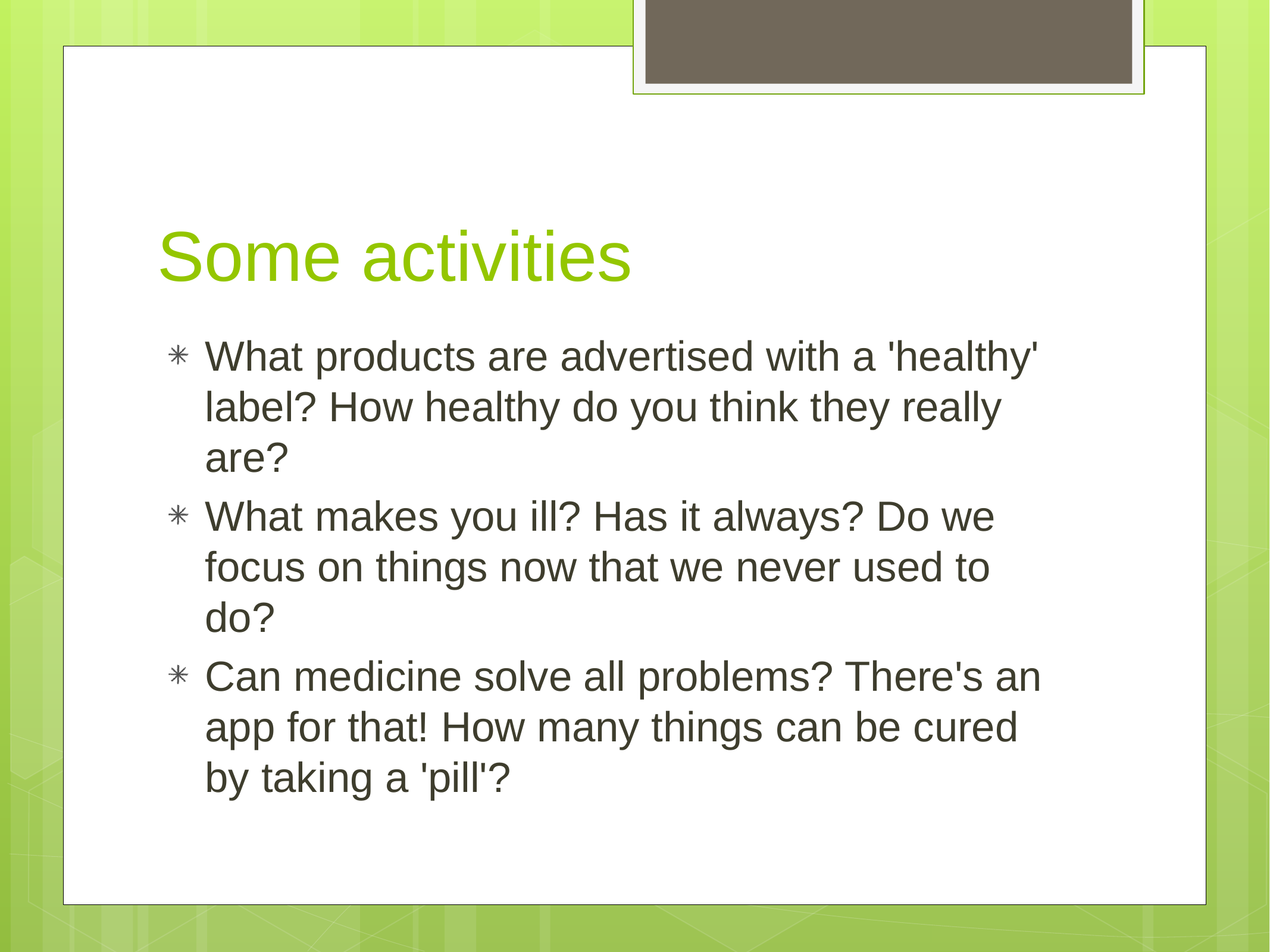

# Some activities
What products are advertised with a 'healthy' label? How healthy do you think they really are?
What makes you ill? Has it always? Do we focus on things now that we never used to do?
Can medicine solve all problems? There's an app for that! How many things can be cured by taking a 'pill'?